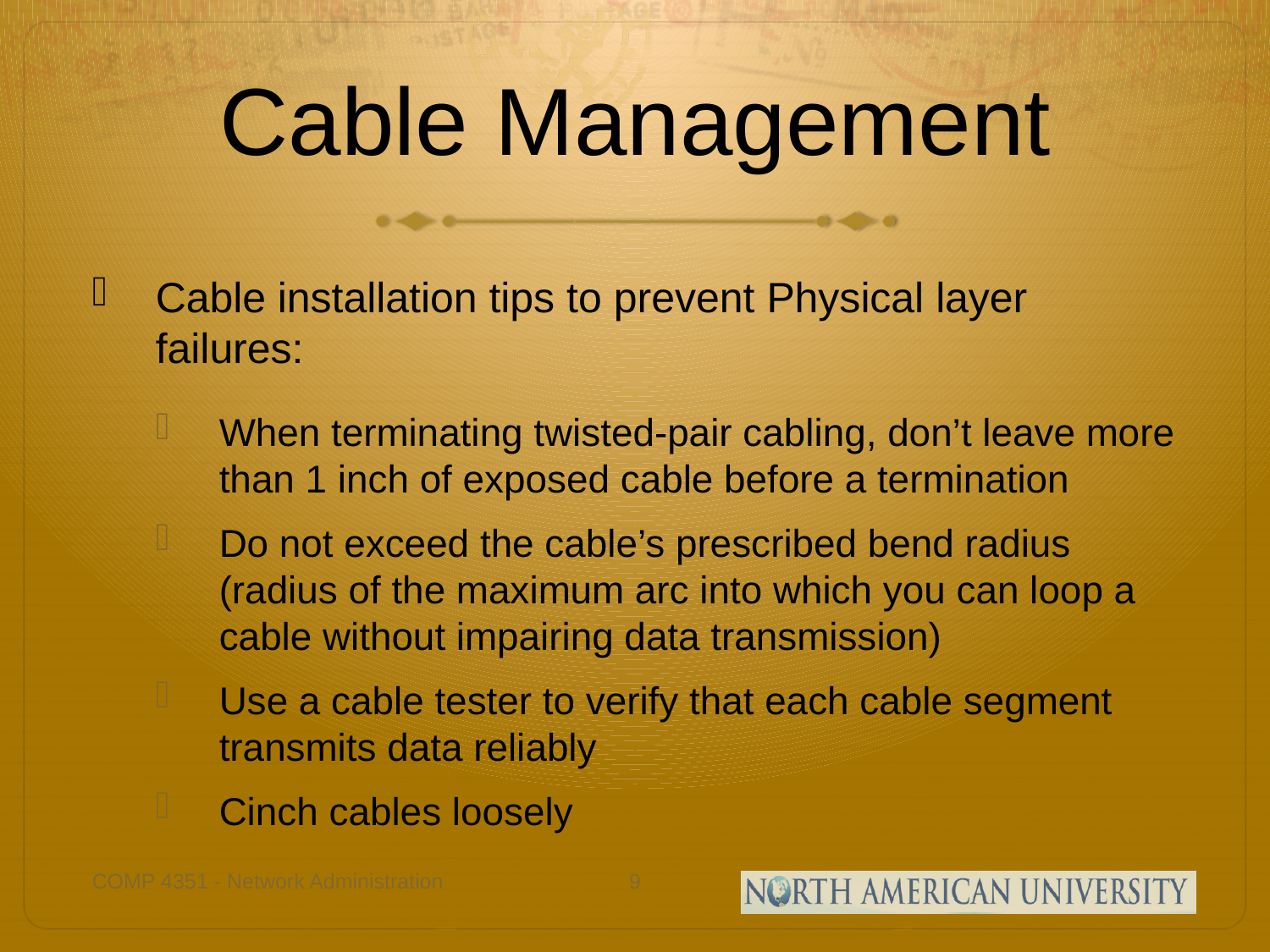

# Cable Management
Cable installation tips to prevent Physical layer failures:
When terminating twisted-pair cabling, don’t leave more than 1 inch of exposed cable before a termination
Do not exceed the cable’s prescribed bend radius (radius of the maximum arc into which you can loop a cable without impairing data transmission)
Use a cable tester to verify that each cable segment transmits data reliably
Cinch cables loosely
COMP 4351 - Network Administration
9